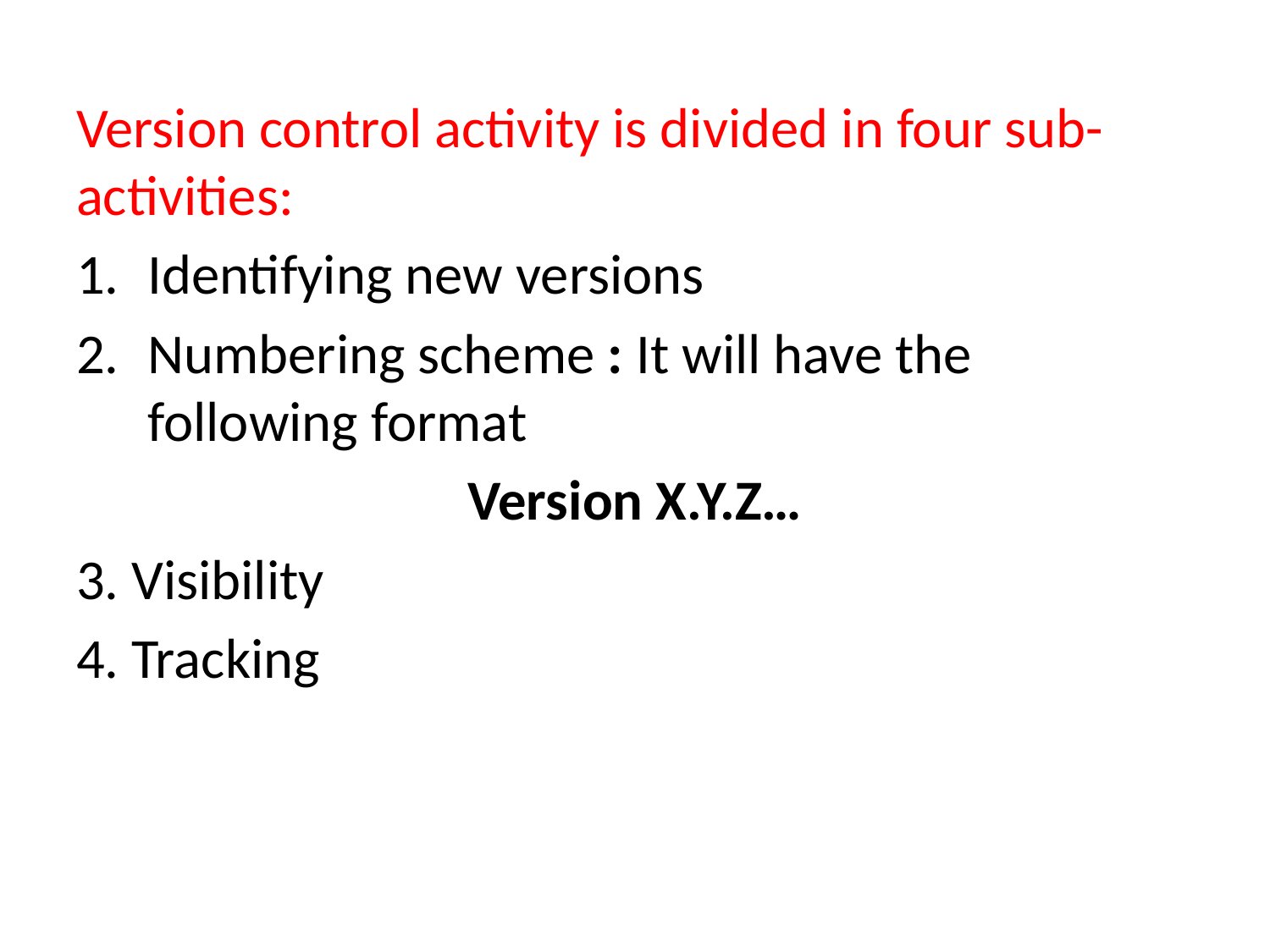

Version control activity is divided in four sub-activities:
Identifying new versions
Numbering scheme : It will have the following format
Version X.Y.Z…
3. Visibility
4. Tracking